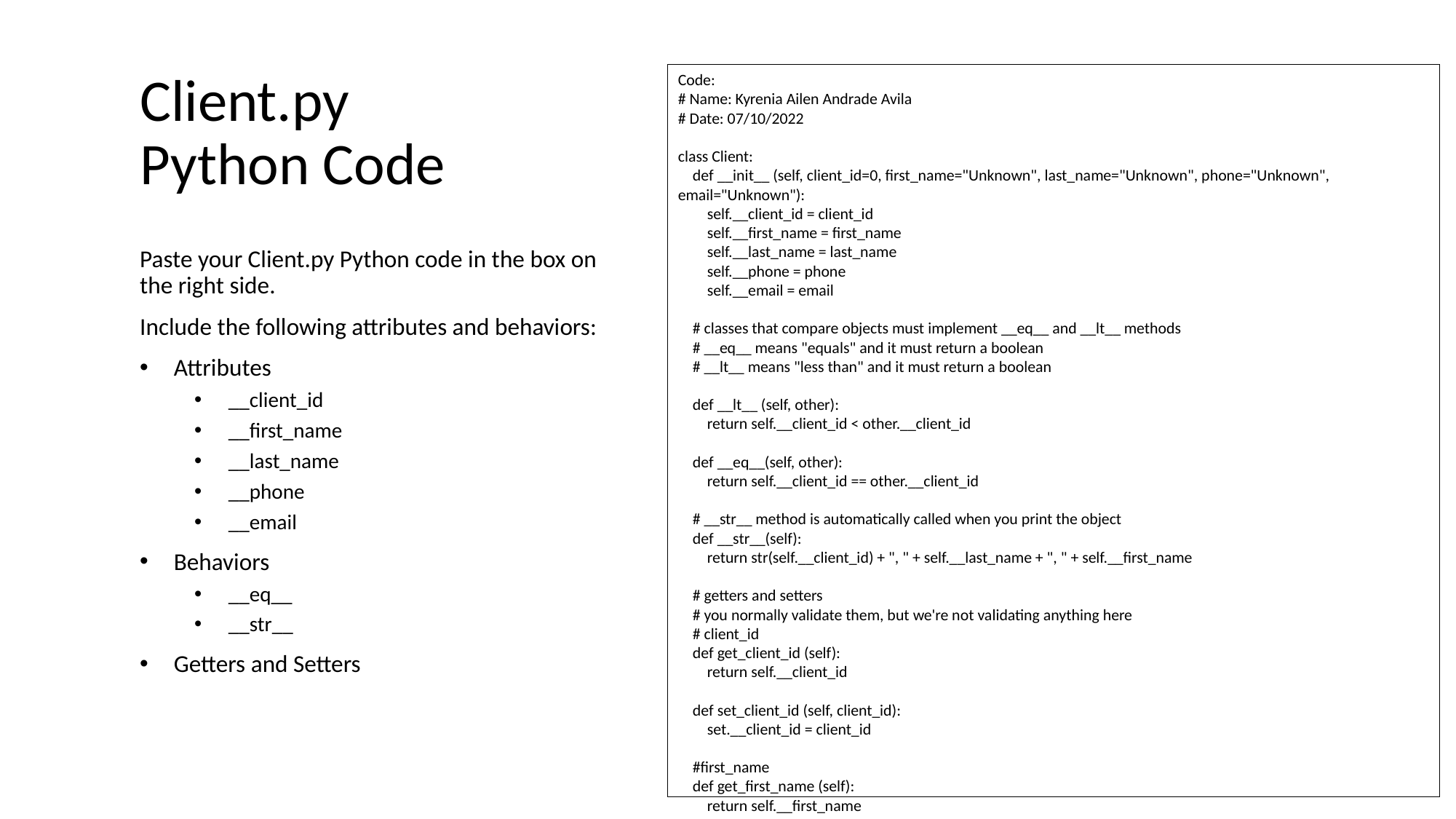

# Client.py Python Code
Code:
# Name: Kyrenia Ailen Andrade Avila
# Date: 07/10/2022

class Client:
    def __init__ (self, client_id=0, first_name="Unknown", last_name="Unknown", phone="Unknown", email="Unknown"):
        self.__client_id = client_id
        self.__first_name = first_name
        self.__last_name = last_name
        self.__phone = phone
        self.__email = email

    # classes that compare objects must implement __eq__ and __lt__ methods
    # __eq__ means "equals" and it must return a boolean
    # __lt__ means "less than" and it must return a boolean

    def __lt__ (self, other):
        return self.__client_id < other.__client_id

    def __eq__(self, other):
        return self.__client_id == other.__client_id

    # __str__ method is automatically called when you print the object
    def __str__(self):
        return str(self.__client_id) + ", " + self.__last_name + ", " + self.__first_name

    # getters and setters
    # you normally validate them, but we're not validating anything here
    # client_id
    def get_client_id (self):
        return self.__client_id

    def set_client_id (self, client_id):
        set.__client_id = client_id

    #first_name
    def get_first_name (self):
        return self.__first_name

    def set_first_name (self, first_name):
        set.__first_name = first_name

    #last_name
    def get_last_name (self):
        return self.__last_name

    def set_last_name (self, last_name):
        set.__last_name = last_name

    #phone
    def get_phone (self):
        return self.__phone

    def set_phone (self, phone):
        set.__phone = phone

    #email
    def get_email (self):
        return self.__email

    def set_email (self, email):
        set.__email = email
Paste your Client.py Python code in the box on the right side.
Include the following attributes and behaviors:
Attributes
__client_id
__first_name
__last_name
__phone
__email
Behaviors
__eq__
__str__
Getters and Setters